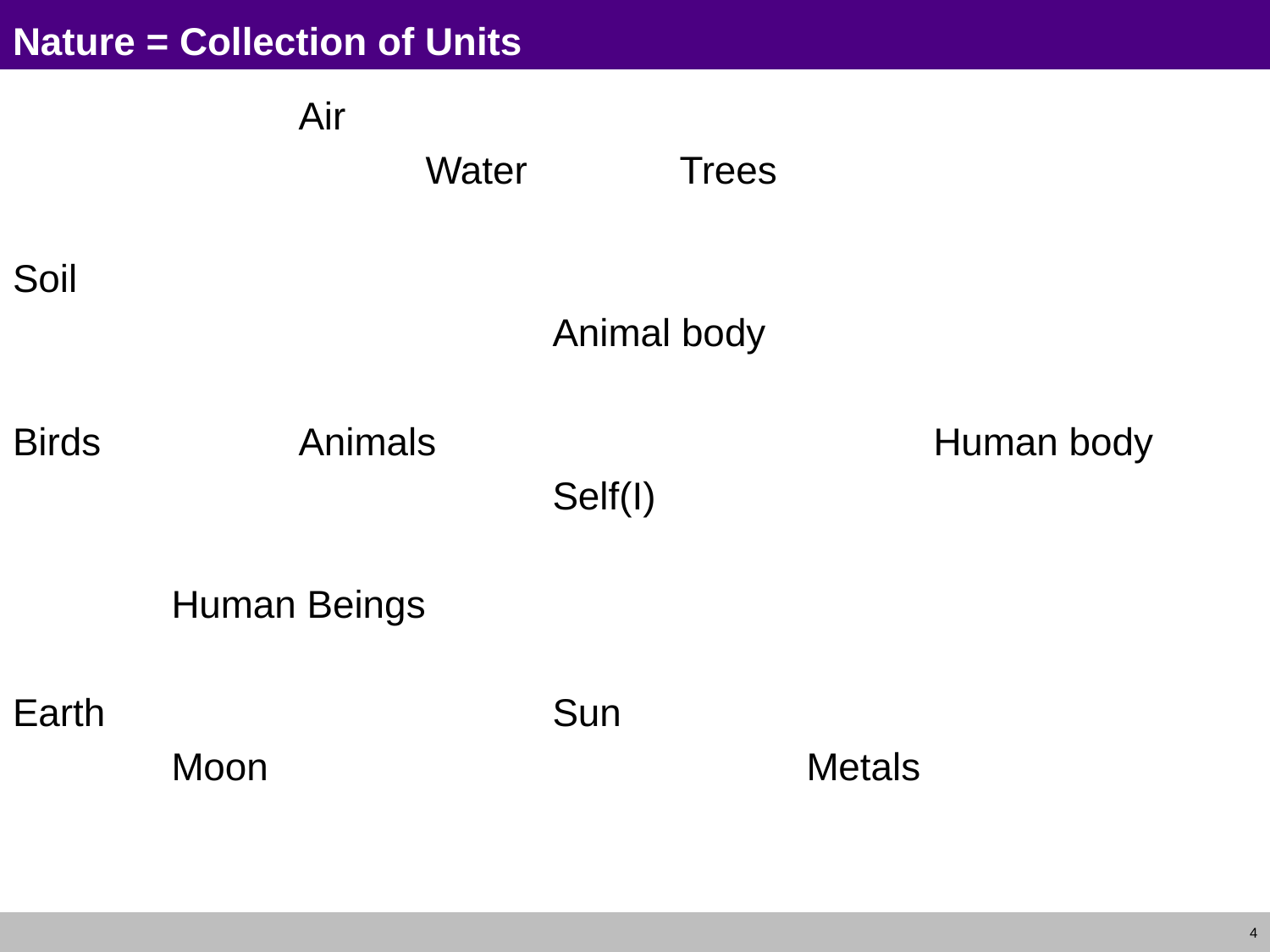

# Nature = Collection of Units
			Air
				Water		Trees

Soil
					Animal body

Birds		Animals				Human body
					Self(I)

		Human Beings

Earth				Sun
		Moon					Metals